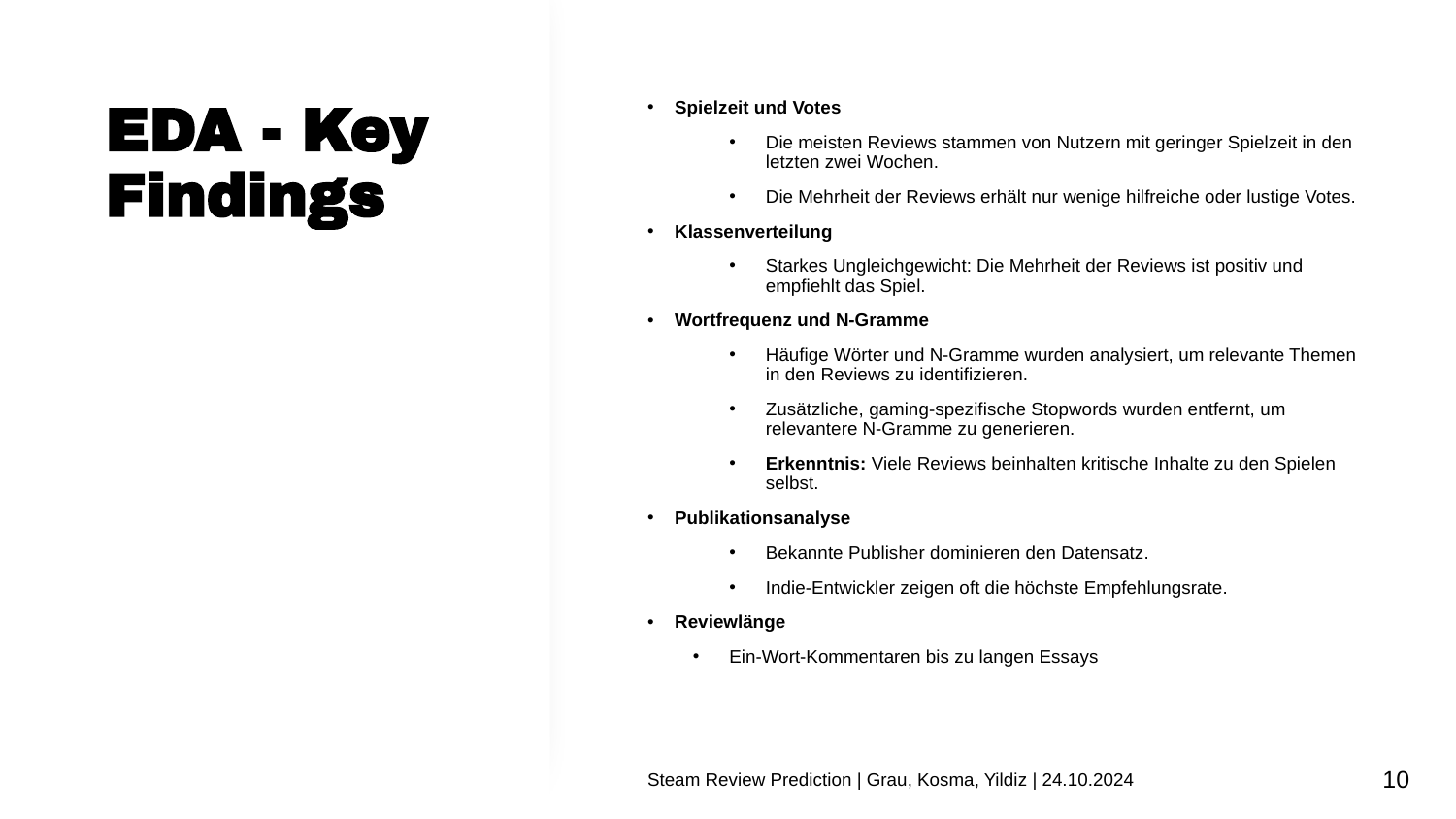

# EDA - Key Findings
Spielzeit und Votes
Die meisten Reviews stammen von Nutzern mit geringer Spielzeit in den letzten zwei Wochen.
Die Mehrheit der Reviews erhält nur wenige hilfreiche oder lustige Votes.
Klassenverteilung
Starkes Ungleichgewicht: Die Mehrheit der Reviews ist positiv und empfiehlt das Spiel.
Wortfrequenz und N-Gramme
Häufige Wörter und N-Gramme wurden analysiert, um relevante Themen in den Reviews zu identifizieren.
Zusätzliche, gaming-spezifische Stopwords wurden entfernt, um relevantere N-Gramme zu generieren.
Erkenntnis: Viele Reviews beinhalten kritische Inhalte zu den Spielen selbst.
Publikationsanalyse
Bekannte Publisher dominieren den Datensatz.
Indie-Entwickler zeigen oft die höchste Empfehlungsrate.
Reviewlänge
Ein-Wort-Kommentaren bis zu langen Essays

Steam Review Prediction | Grau, Kosma, Yildiz | 24.10.2024
10